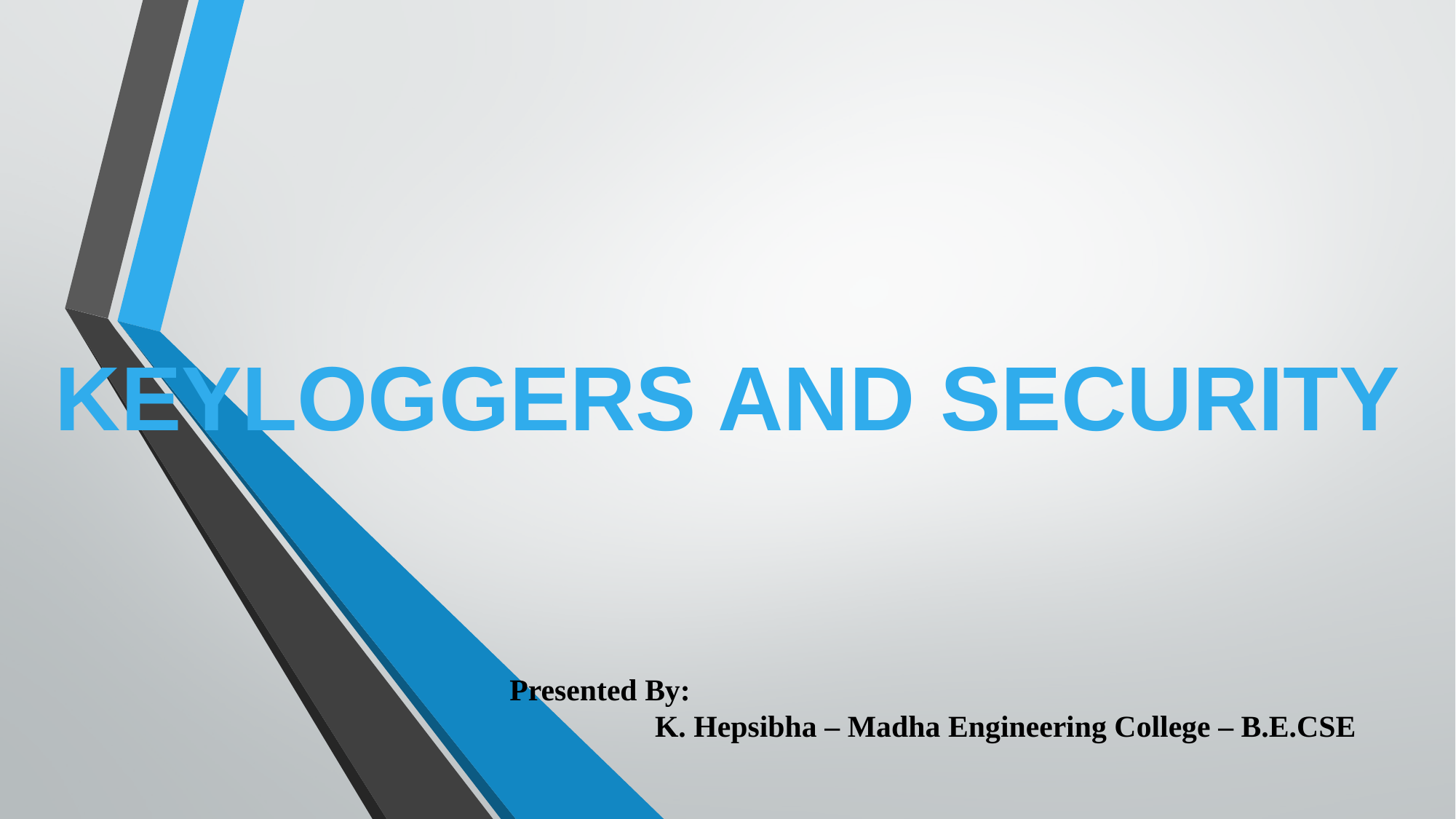

# KEYLOGGERS AND SECURITY
Presented By:
                   K. Hepsibha – Madha Engineering College – B.E.CSE